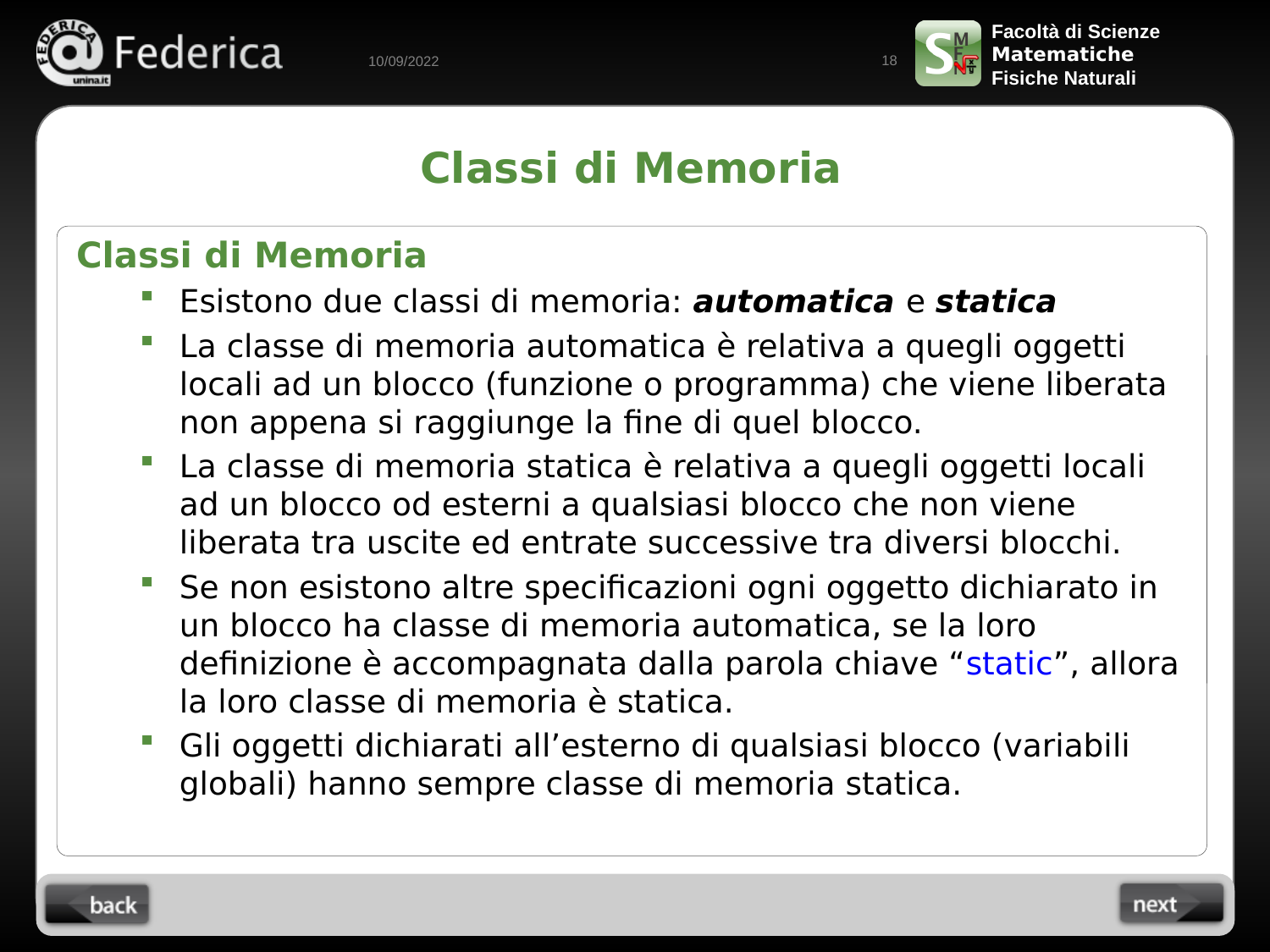

18
10/09/2022
# Classi di Memoria

Classi di Memoria
Esistono due classi di memoria: automatica e statica
La classe di memoria automatica è relativa a quegli oggetti locali ad un blocco (funzione o programma) che viene liberata non appena si raggiunge la fine di quel blocco.
La classe di memoria statica è relativa a quegli oggetti locali ad un blocco od esterni a qualsiasi blocco che non viene liberata tra uscite ed entrate successive tra diversi blocchi.
Se non esistono altre specificazioni ogni oggetto dichiarato in un blocco ha classe di memoria automatica, se la loro definizione è accompagnata dalla parola chiave “static”, allora la loro classe di memoria è statica.
Gli oggetti dichiarati all’esterno di qualsiasi blocco (variabili globali) hanno sempre classe di memoria statica.